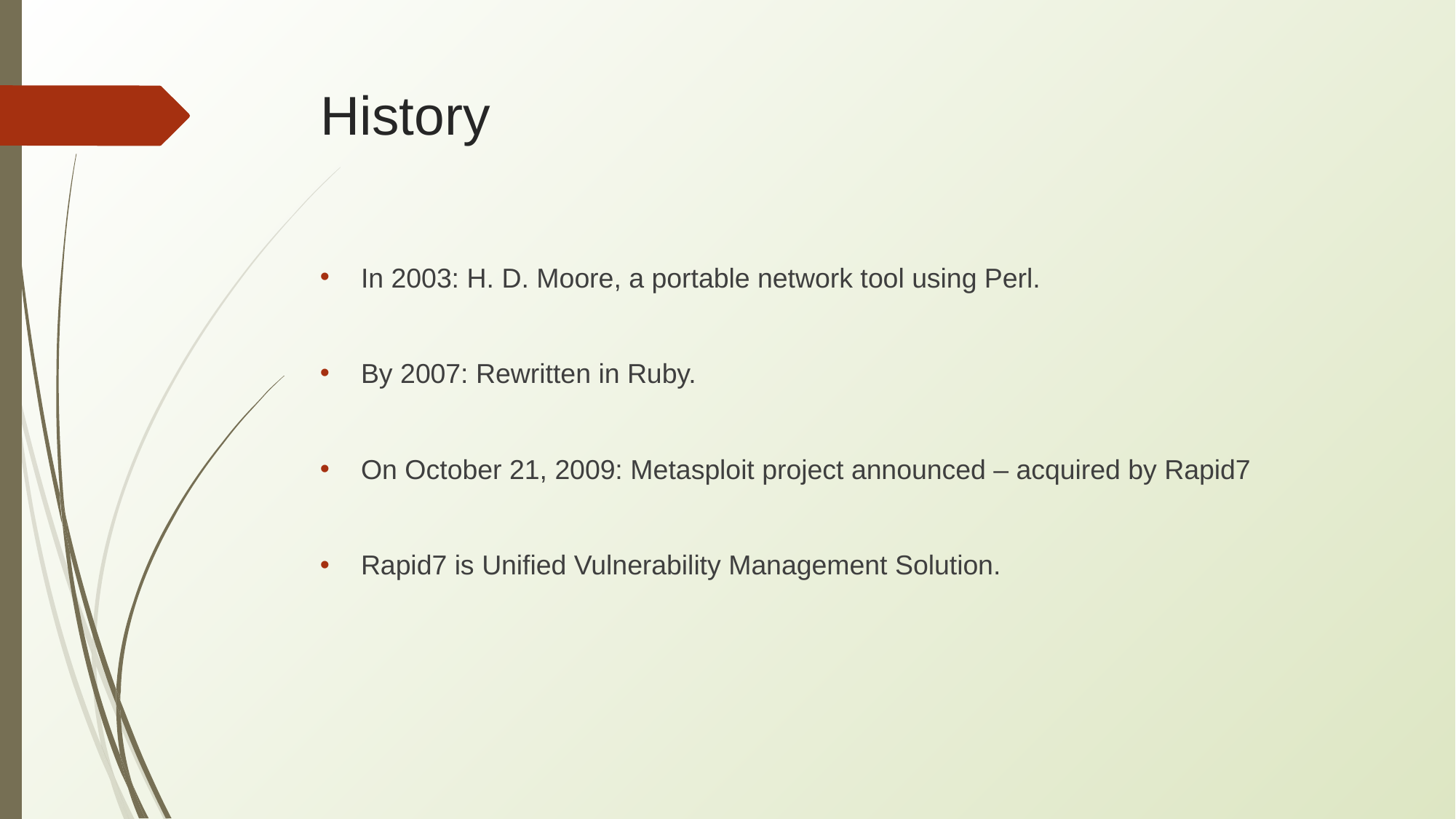

# History
In 2003: H. D. Moore, a portable network tool using Perl.

By 2007: Rewritten in Ruby.

On October 21, 2009: Metasploit project announced – acquired by Rapid7

Rapid7 is Unified Vulnerability Management Solution.